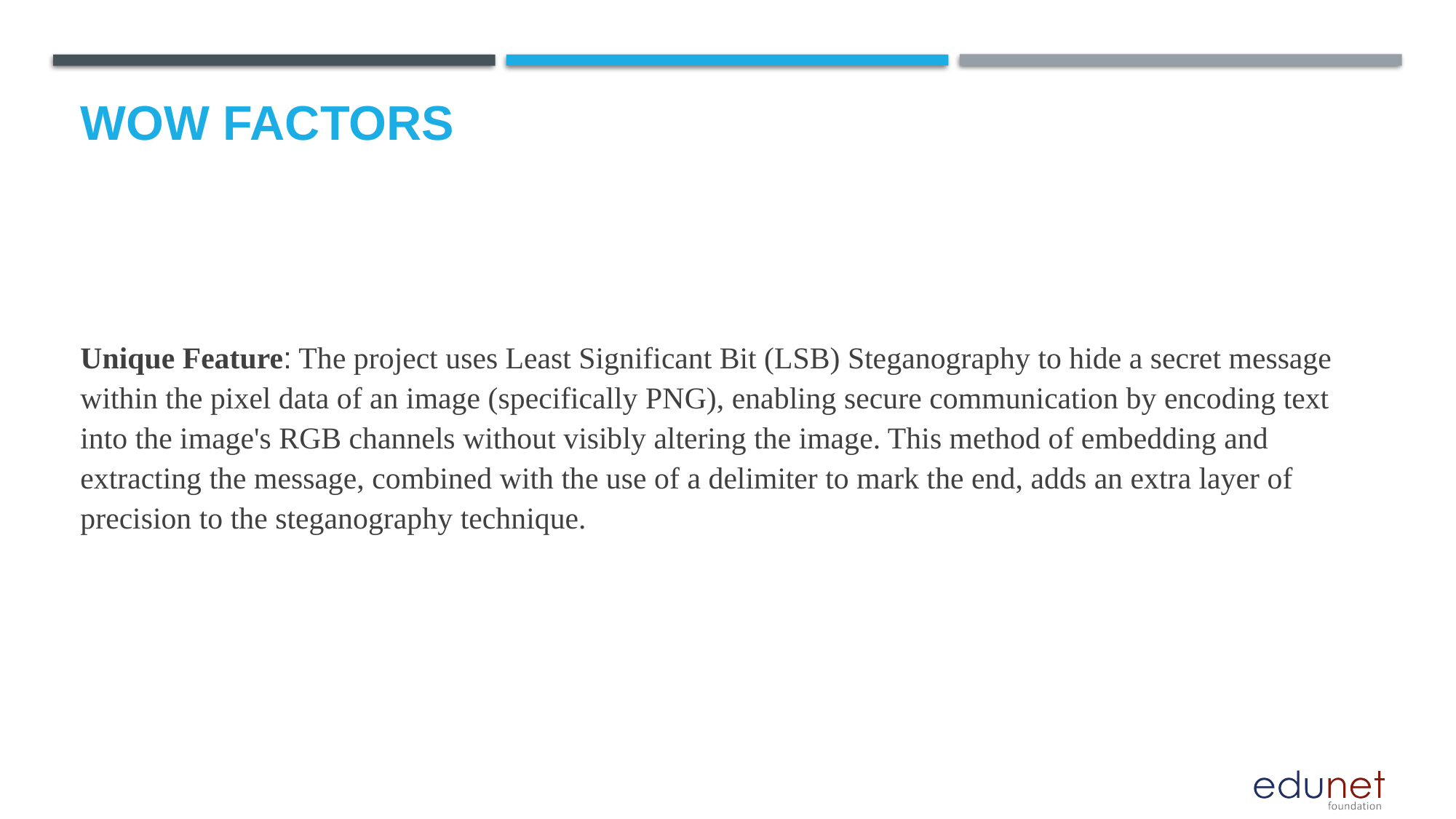

# Wow factors
Unique Feature: The project uses Least Significant Bit (LSB) Steganography to hide a secret message within the pixel data of an image (specifically PNG), enabling secure communication by encoding text into the image's RGB channels without visibly altering the image. This method of embedding and extracting the message, combined with the use of a delimiter to mark the end, adds an extra layer of precision to the steganography technique.